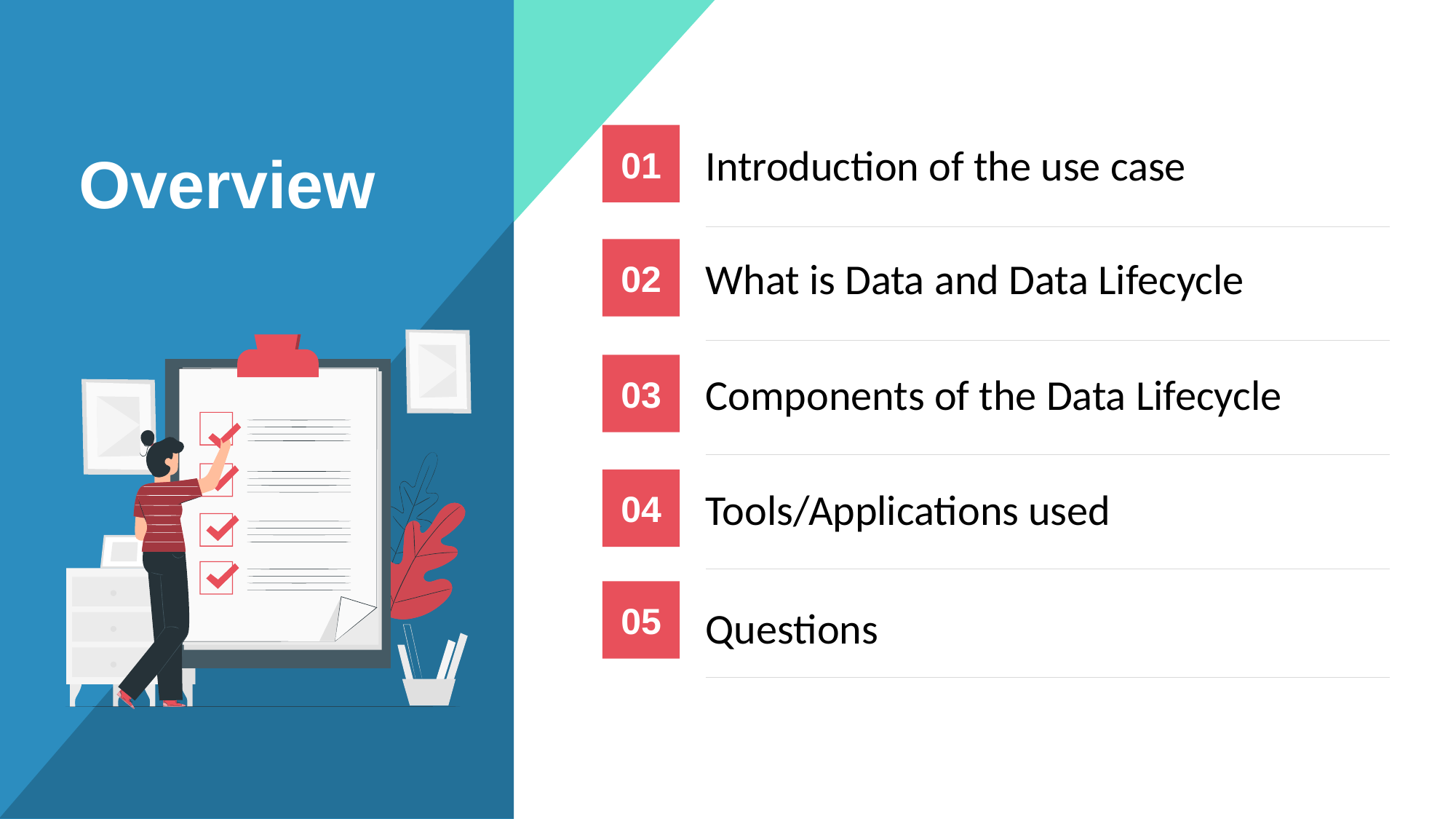

# Overview
01
Introduction of the use case

02
What is Data and Data Lifecycle

03
Components of the Data Lifecycle
04
Tools/Applications used
05
Questions